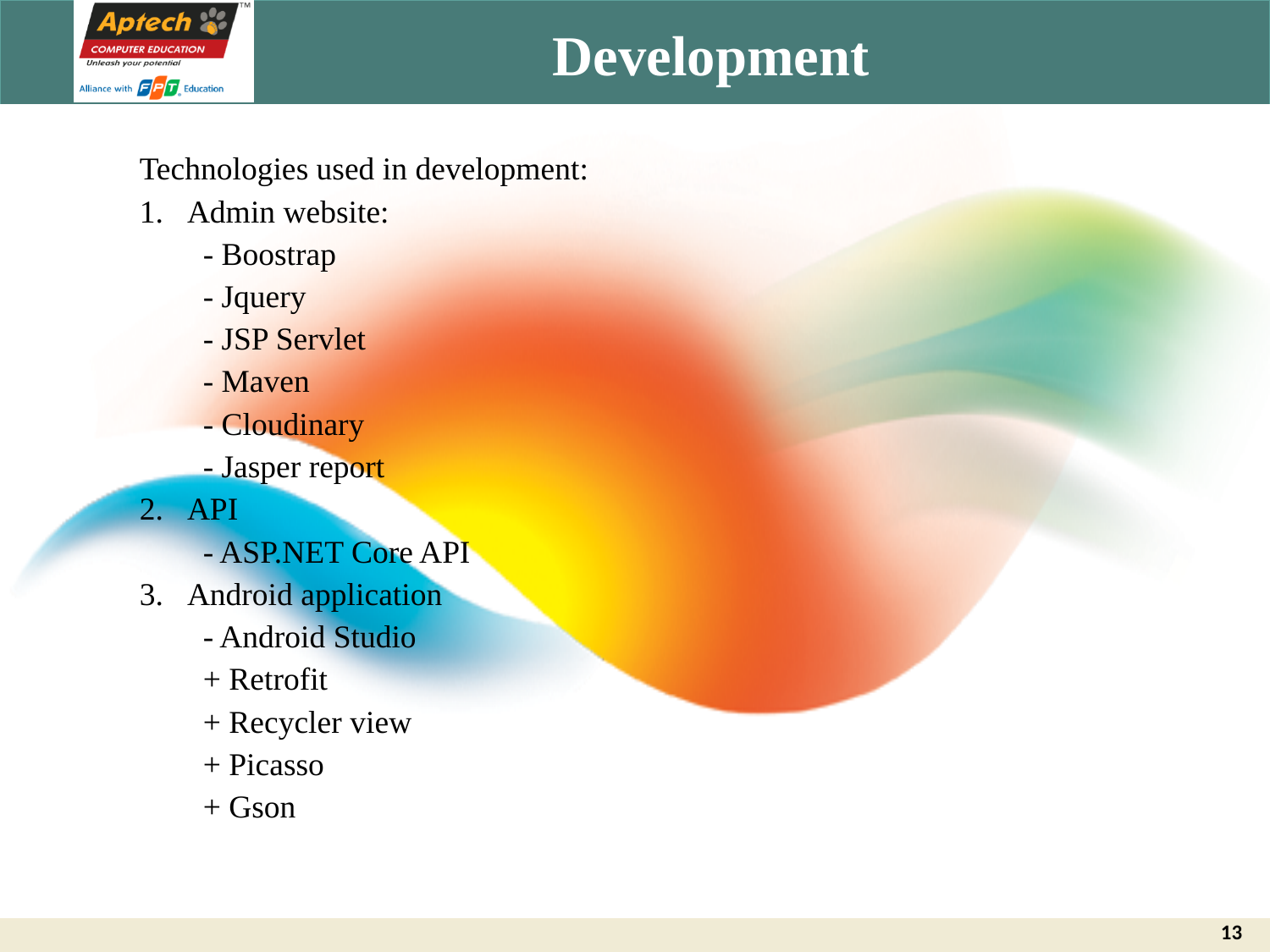

# Development
Technologies used in development:
Admin website:
- Boostrap
- Jquery
- JSP Servlet
- Maven
- Cloudinary
- Jasper report
API
- ASP.NET Core API
Android application
- Android Studio
+ Retrofit
+ Recycler view
+ Picasso
+ Gson

13